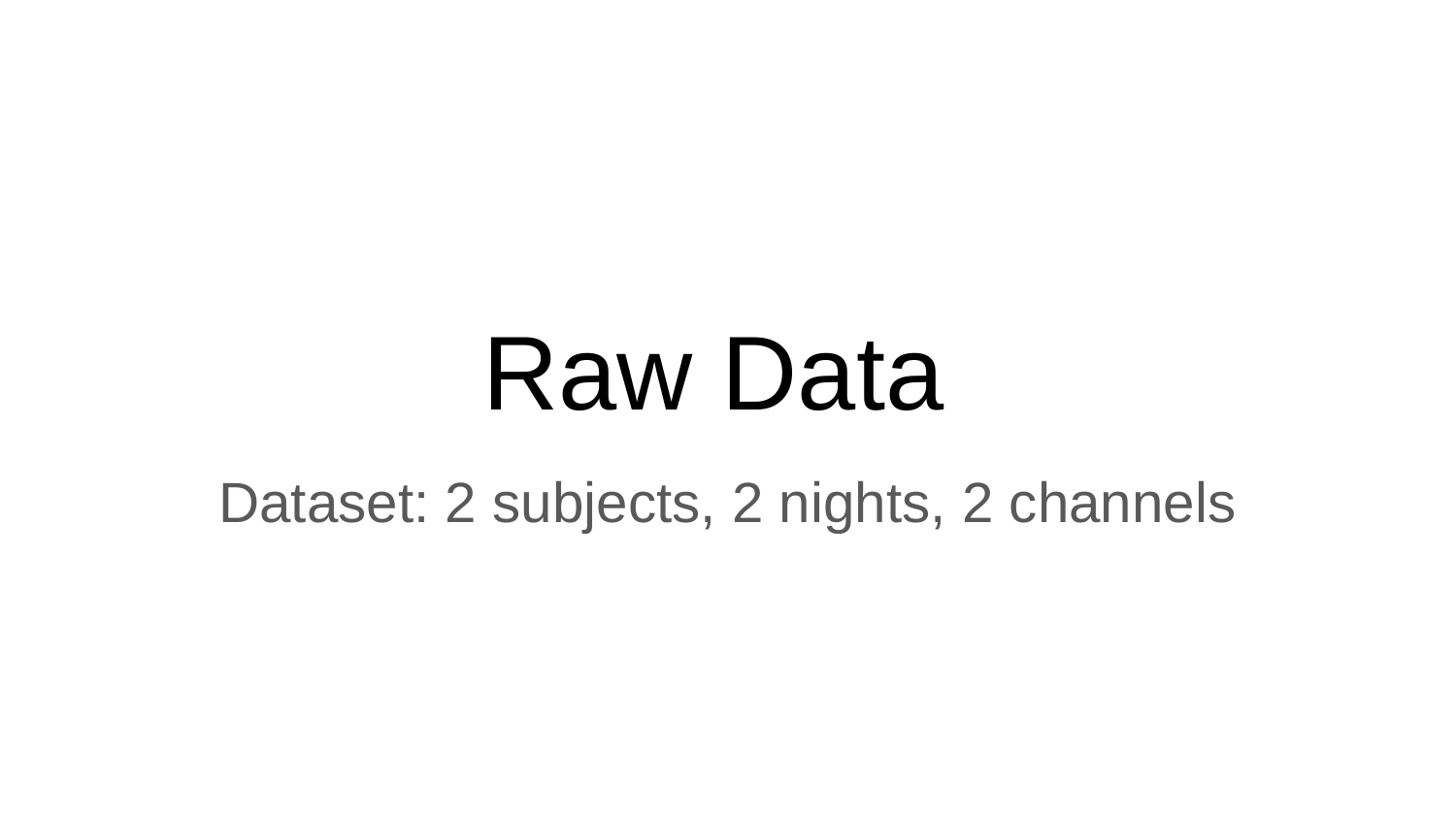

# Raw Data
Dataset: 2 subjects, 2 nights, 2 channels